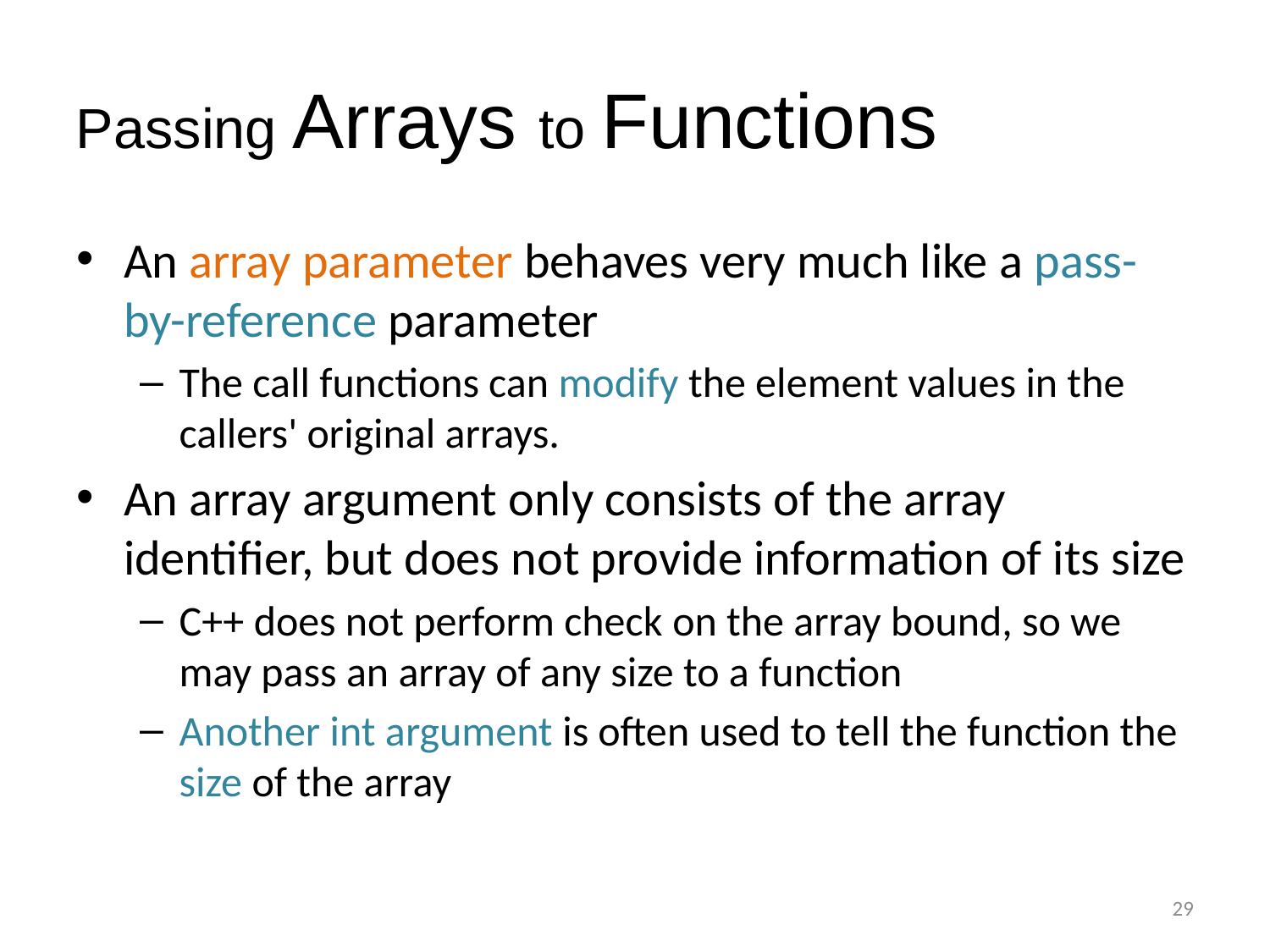

Passing Arrays to Functions
An array parameter behaves very much like a pass-by-reference parameter
The call functions can modify the element values in the callers' original arrays.
An array argument only consists of the array identifier, but does not provide information of its size
C++ does not perform check on the array bound, so we may pass an array of any size to a function
Another int argument is often used to tell the function the size of the array

29